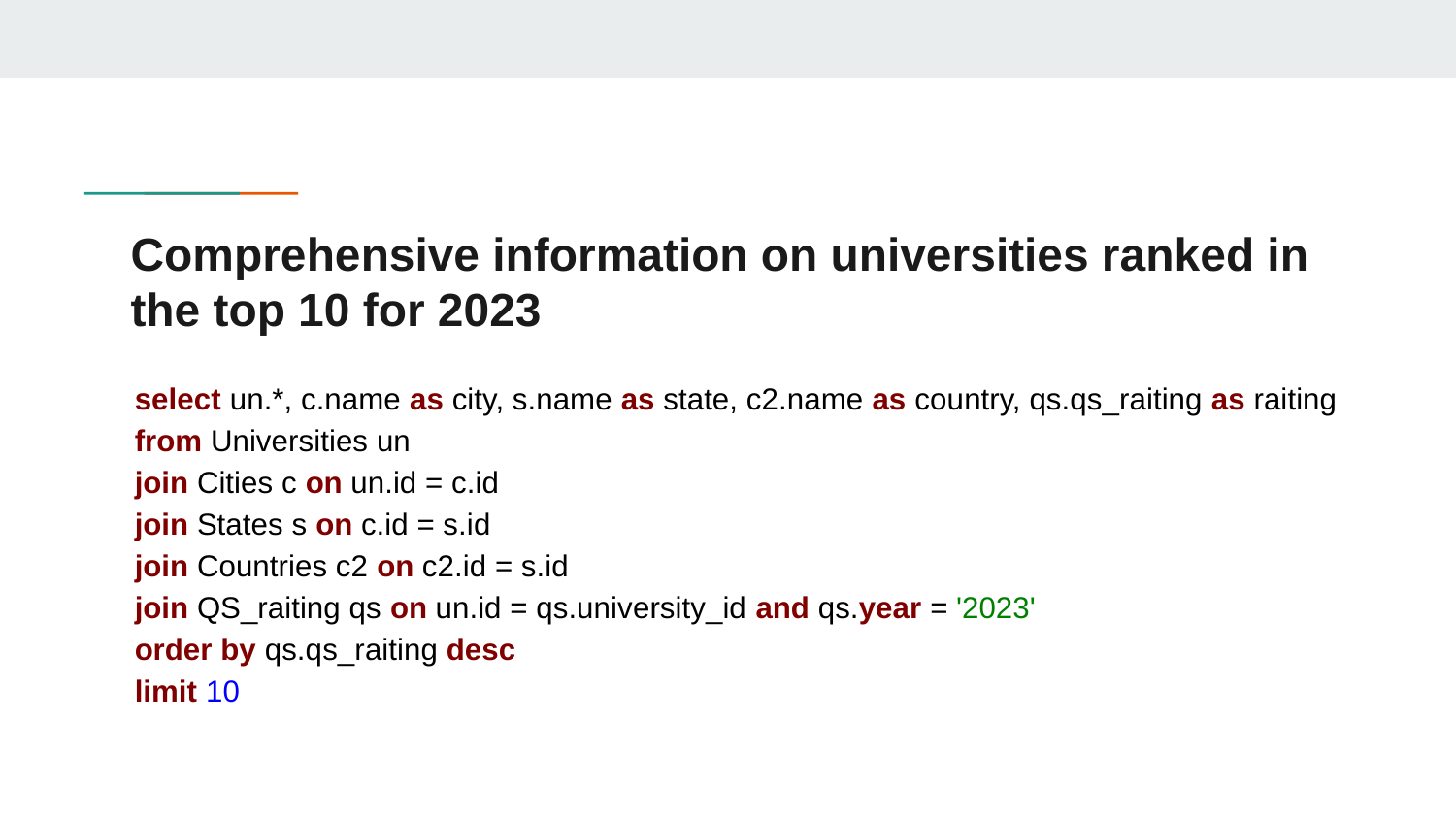

# Comprehensive information on universities ranked in the top 10 for 2023
select un.*, c.name as city, s.name as state, c2.name as country, qs.qs_raiting as raiting
from Universities un
join Cities c on un.id = c.id
join States s on c.id = s.id
join Countries c2 on c2.id = s.id
join QS_raiting qs on un.id = qs.university_id and qs.year = '2023'
order by qs.qs_raiting desc
limit 10